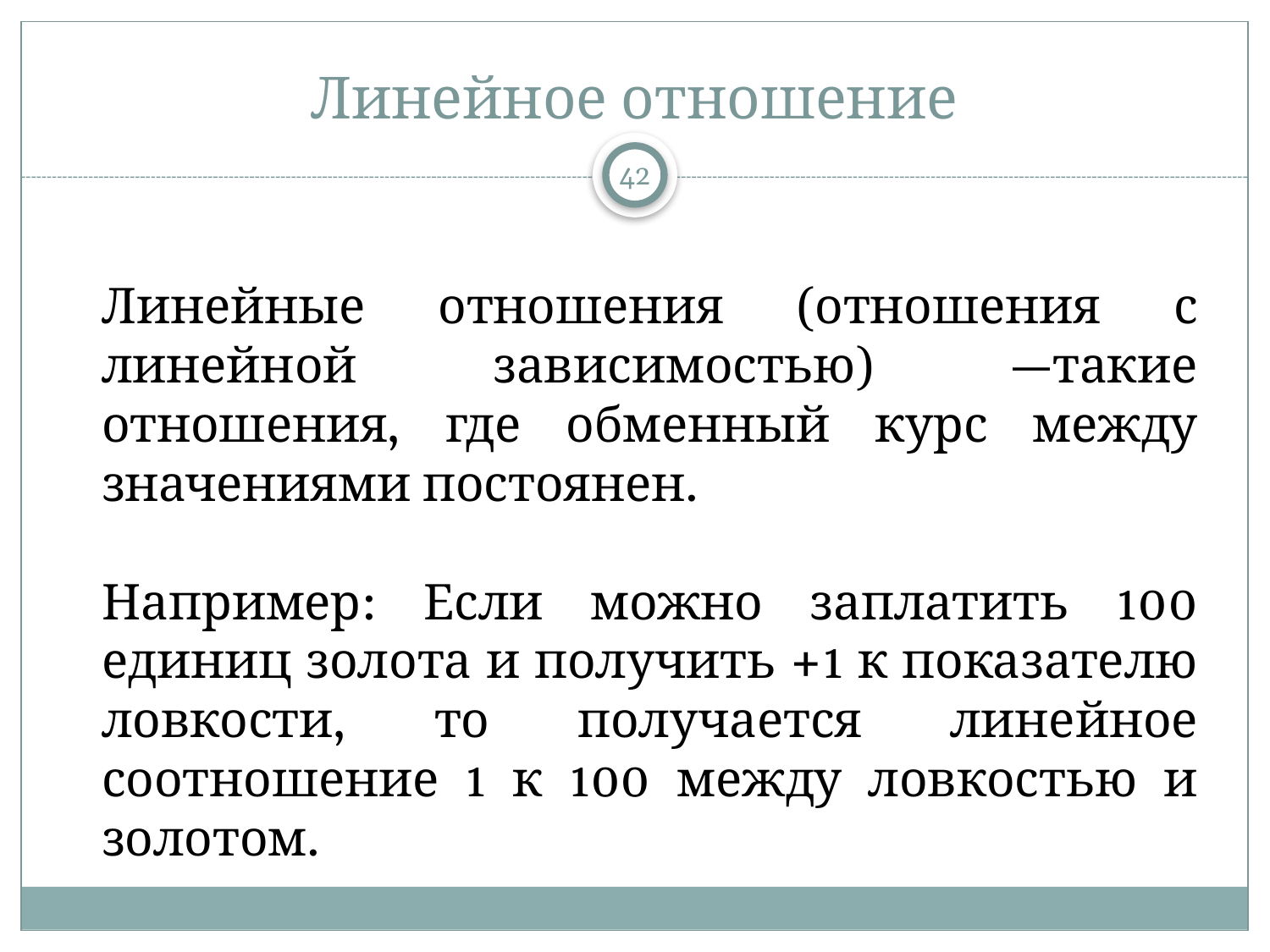

# Линейное отношение
42
Линейные отношения (отношения с линейной зависимостью) —такие отношения, где обменный курс между значениями постоянен.

Например: Если можно заплатить 100 единиц золота и получить +1 к показателю ловкости, то получается линейное соотношение 1 к 100 между ловкостью и золотом.